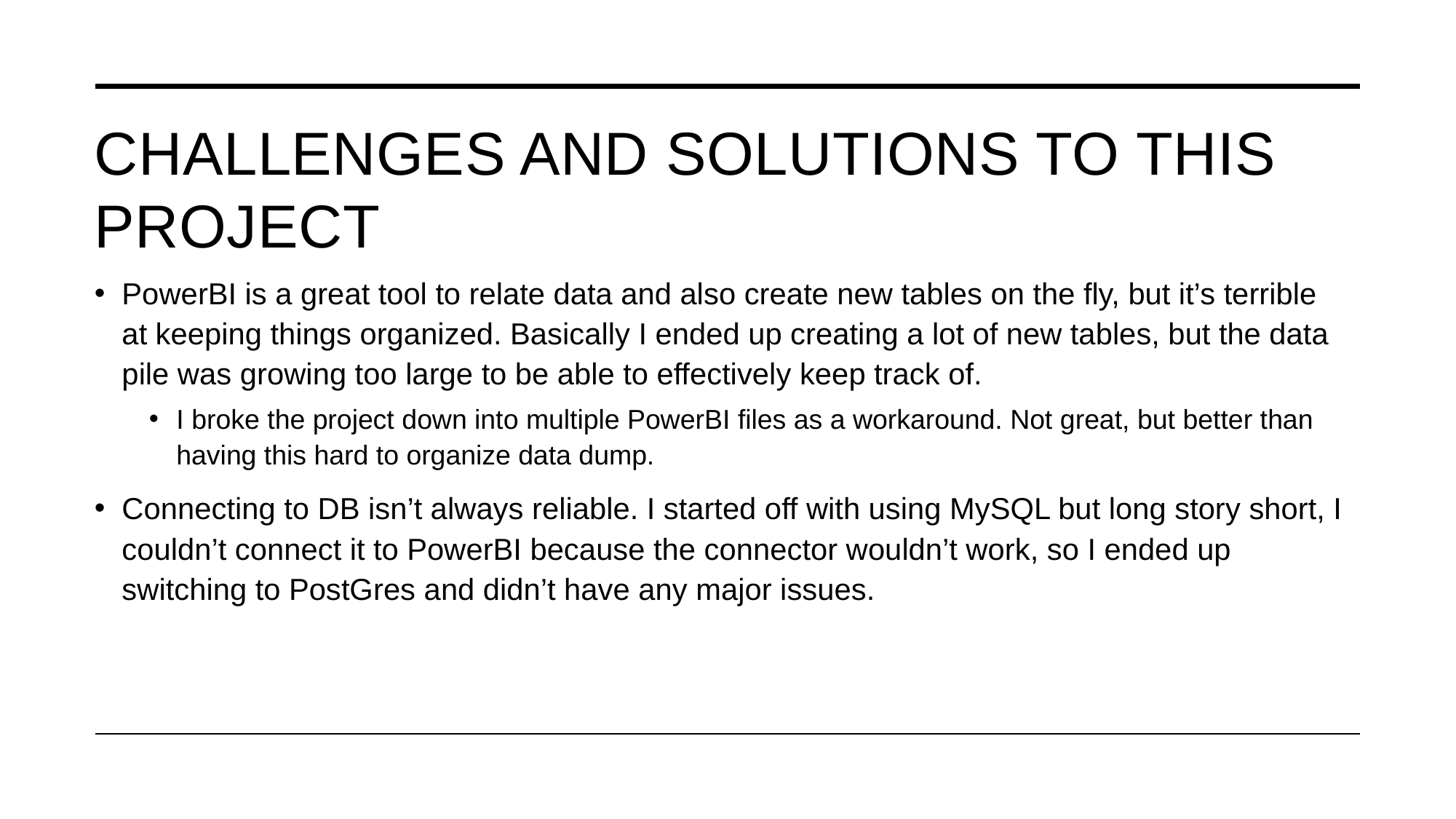

# Challenges and solutions to this project
PowerBI is a great tool to relate data and also create new tables on the fly, but it’s terrible at keeping things organized. Basically I ended up creating a lot of new tables, but the data pile was growing too large to be able to effectively keep track of.
I broke the project down into multiple PowerBI files as a workaround. Not great, but better than having this hard to organize data dump.
Connecting to DB isn’t always reliable. I started off with using MySQL but long story short, I couldn’t connect it to PowerBI because the connector wouldn’t work, so I ended up switching to PostGres and didn’t have any major issues.